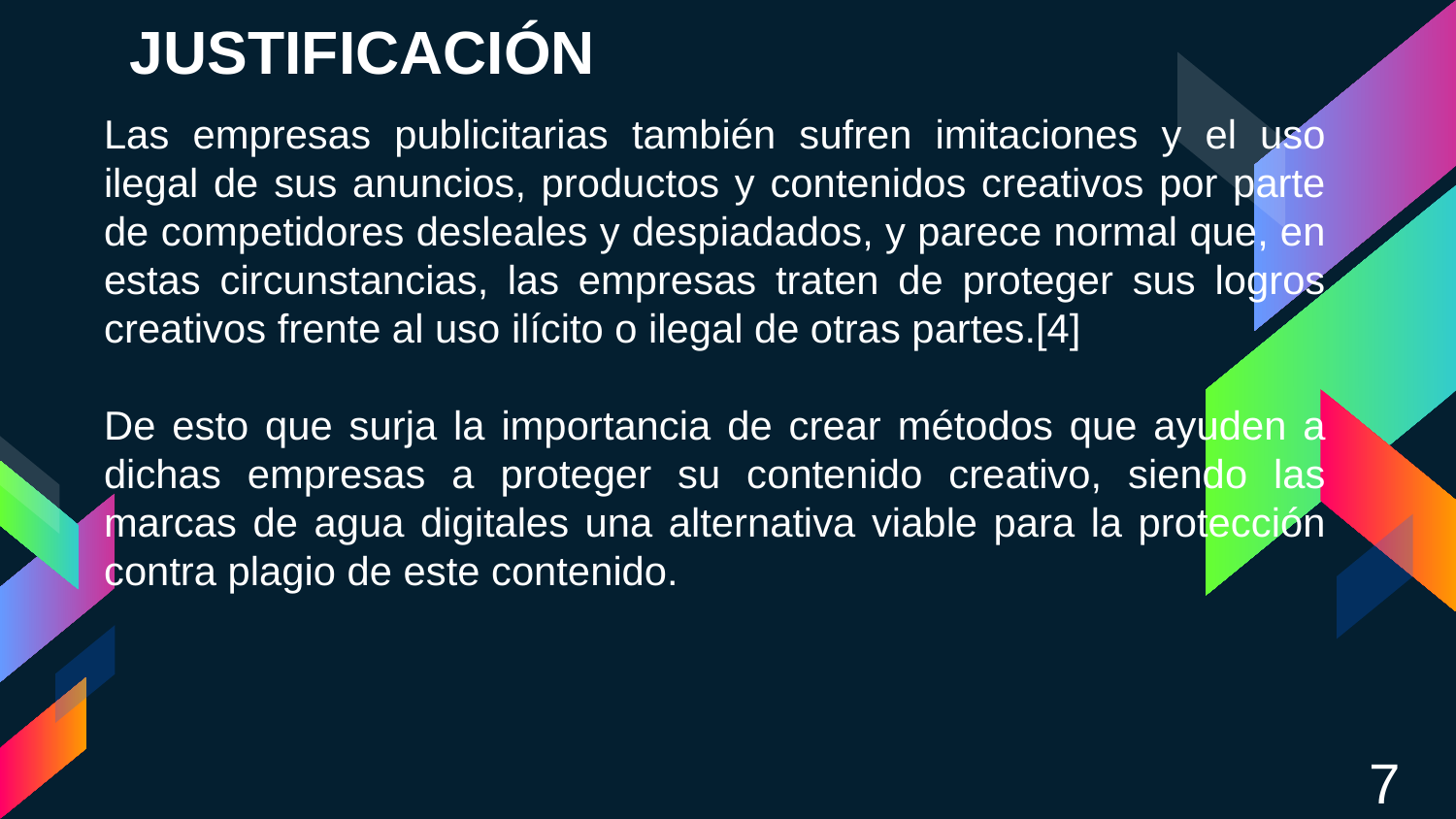

# JUSTIFICACIÓN
Las empresas publicitarias también sufren imitaciones y el uso ilegal de sus anuncios, productos y contenidos creativos por parte de competidores desleales y despiadados, y parece normal que, en estas circunstancias, las empresas traten de proteger sus logros creativos frente al uso ilícito o ilegal de otras partes.[4]

De esto que surja la importancia de crear métodos que ayuden a dichas empresas a proteger su contenido creativo, siendo las marcas de agua digitales una alternativa viable para la protección contra plagio de este contenido.
7